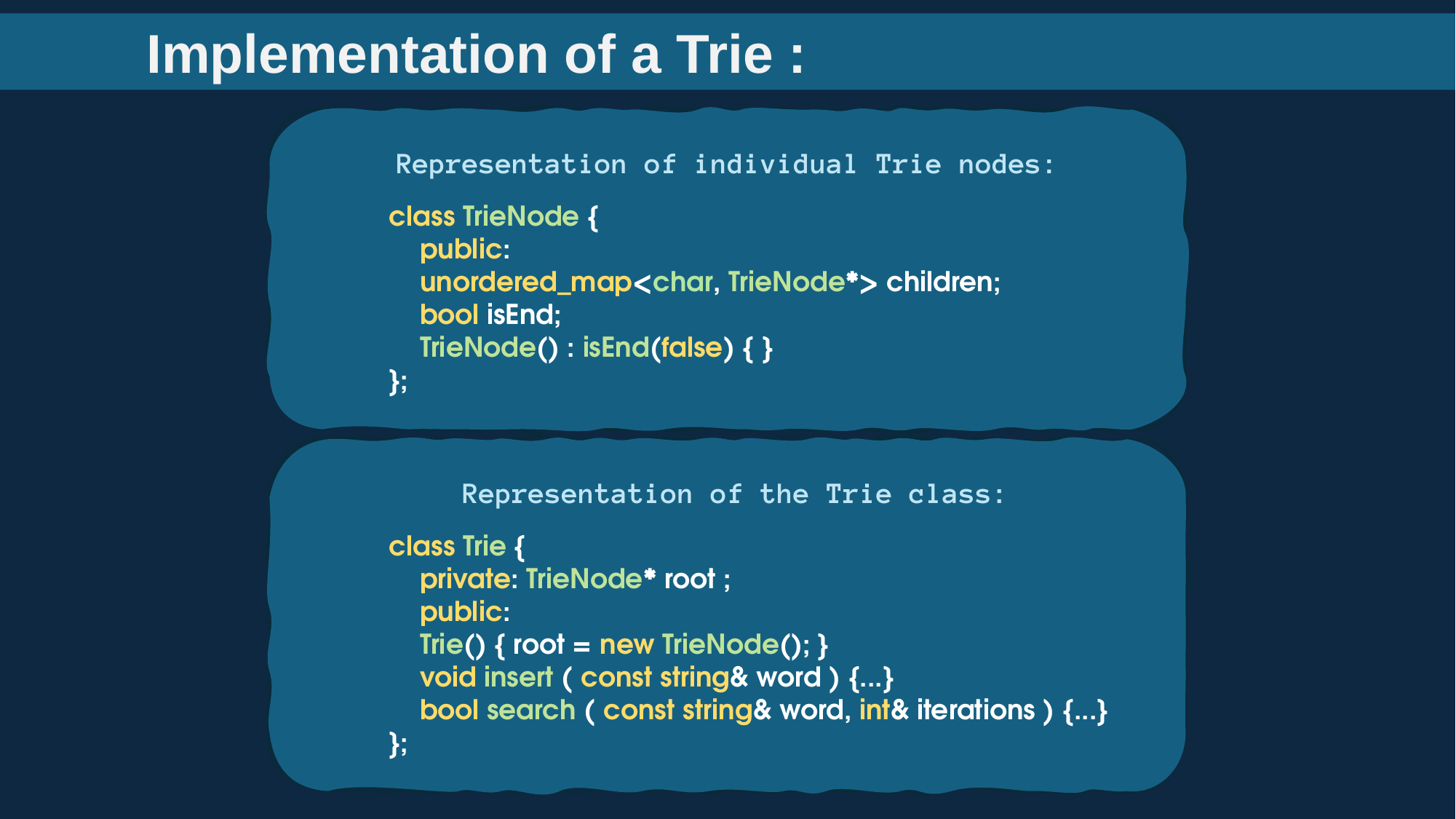

Implementation of a Trie :
Representation of individual Trie nodes:

	class TrieNode {
	    public:
	    unordered_map<char, TrieNode*> children;
	    bool isEnd;
	    TrieNode() : isEnd(false) { }
	};
 Representation of the Trie class:

	class Trie {
	    private: TrieNode* root ;
	    public:
	    Trie() { root = new TrieNode(); }
	    void insert ( const string& word ) {...}
	    bool search ( const string& word, int& iterations ) {...}
	};